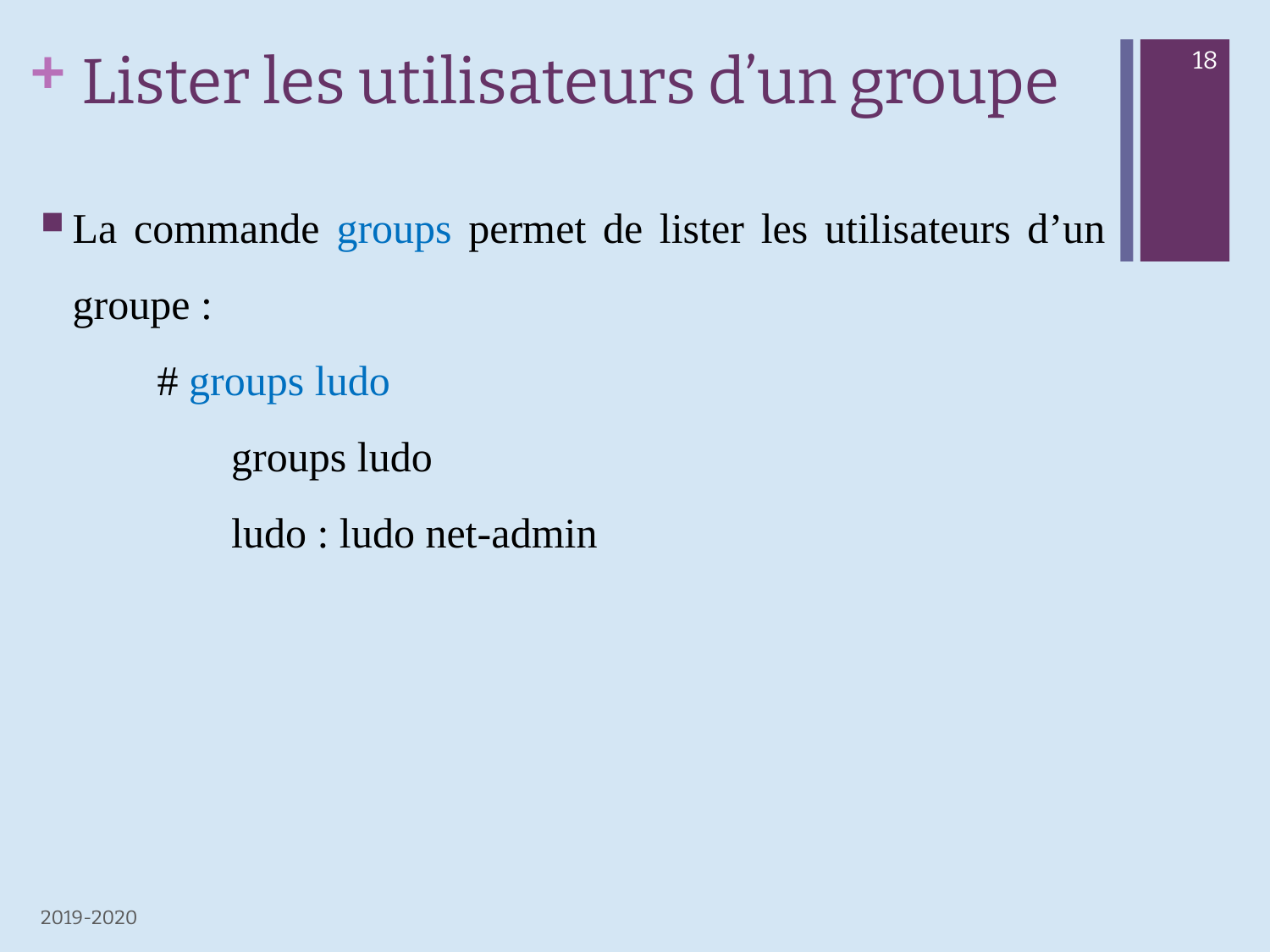

# Lister les utilisateurs d’un groupe
18
La commande groups permet de lister les utilisateurs d’un groupe :
           # groups ludo
                  groups ludo
                  ludo : ludo net-admin

2019-2020